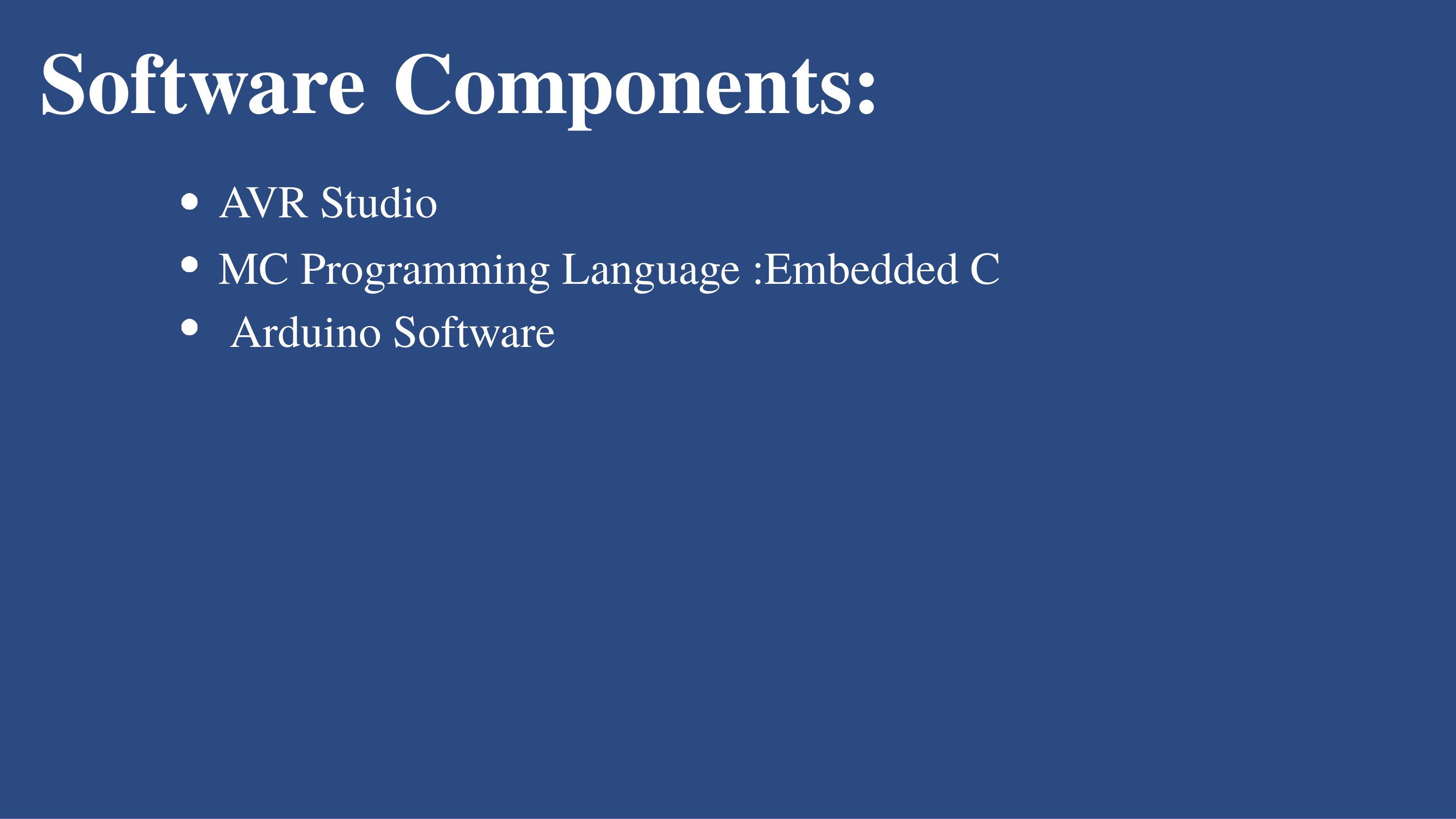

# Software	Components:
AVR Studio
MC Programming Language :Embedded C  Arduino Software